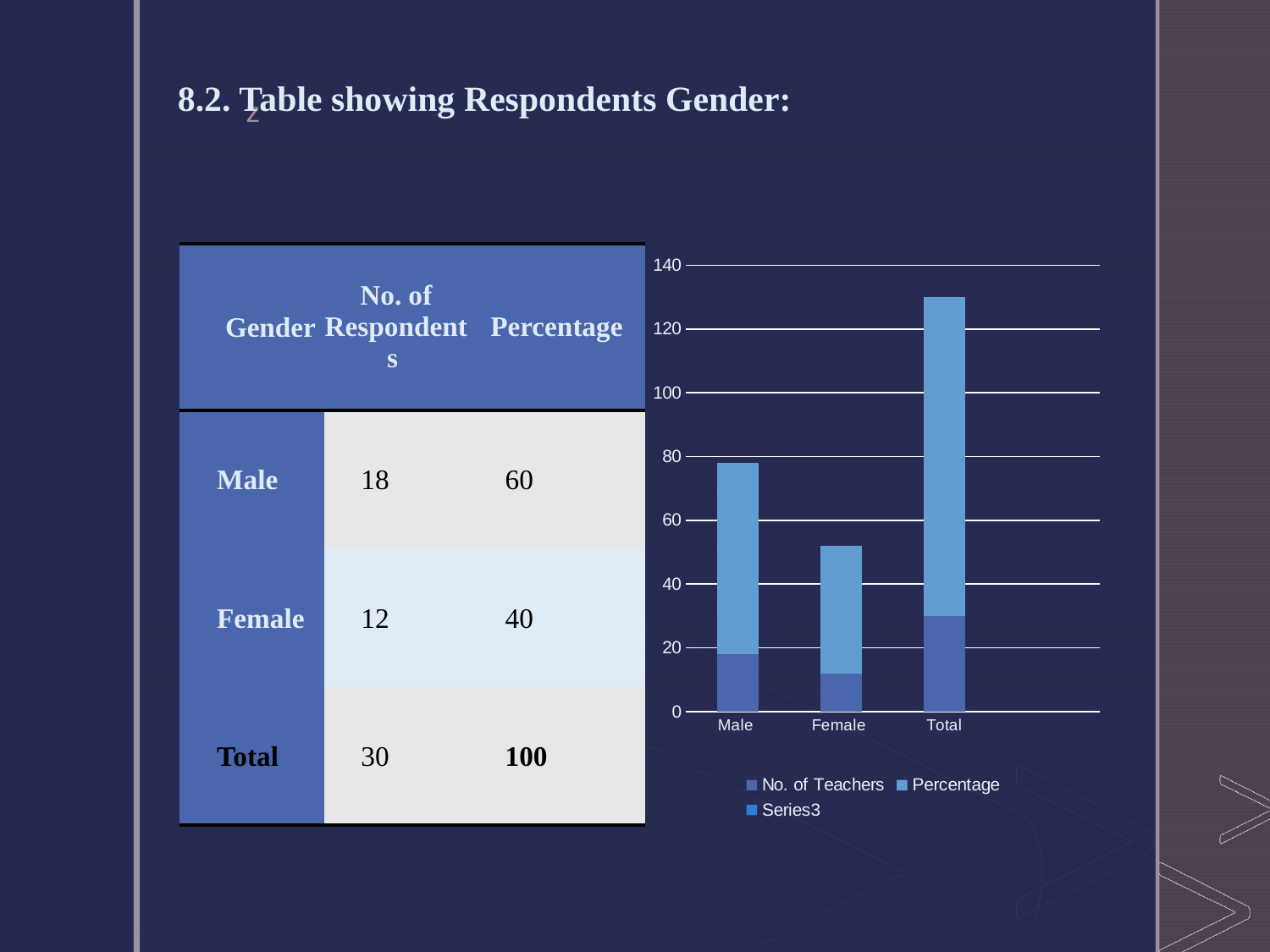

# 8.2. Table showing Respondents Gender:

### Chart

| Category | No. of Teachers | Percentage |  |
|---|---|---|---|
| Male  | 18.0 | 60.0 | None |
| Female  | 12.0 | 40.0 | None |
| Total | 30.0 | 100.0 | None |
| Gender | No. of Respondents | Percentage |
| --- | --- | --- |
| Male | 18 | 60 |
| Female | 12 | 40 |
| Total | 30 | 100 |